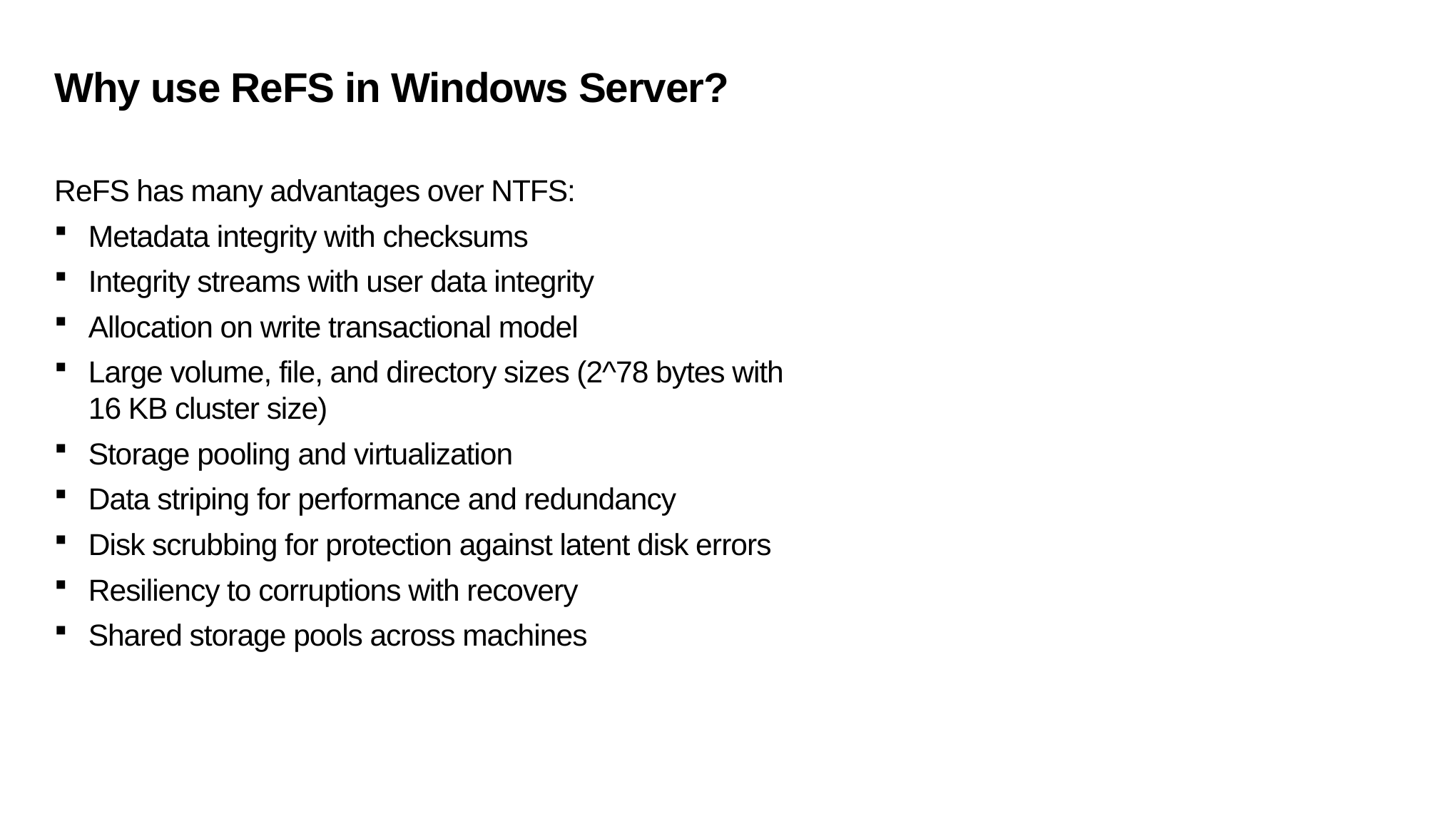

# Why use ReFS in Windows Server?
ReFS has many advantages over NTFS:
Metadata integrity with checksums
Integrity streams with user data integrity
Allocation on write transactional model
Large volume, file, and directory sizes (2^78 bytes with
16 KB cluster size)
Storage pooling and virtualization
Data striping for performance and redundancy
Disk scrubbing for protection against latent disk errors
Resiliency to corruptions with recovery
Shared storage pools across machines